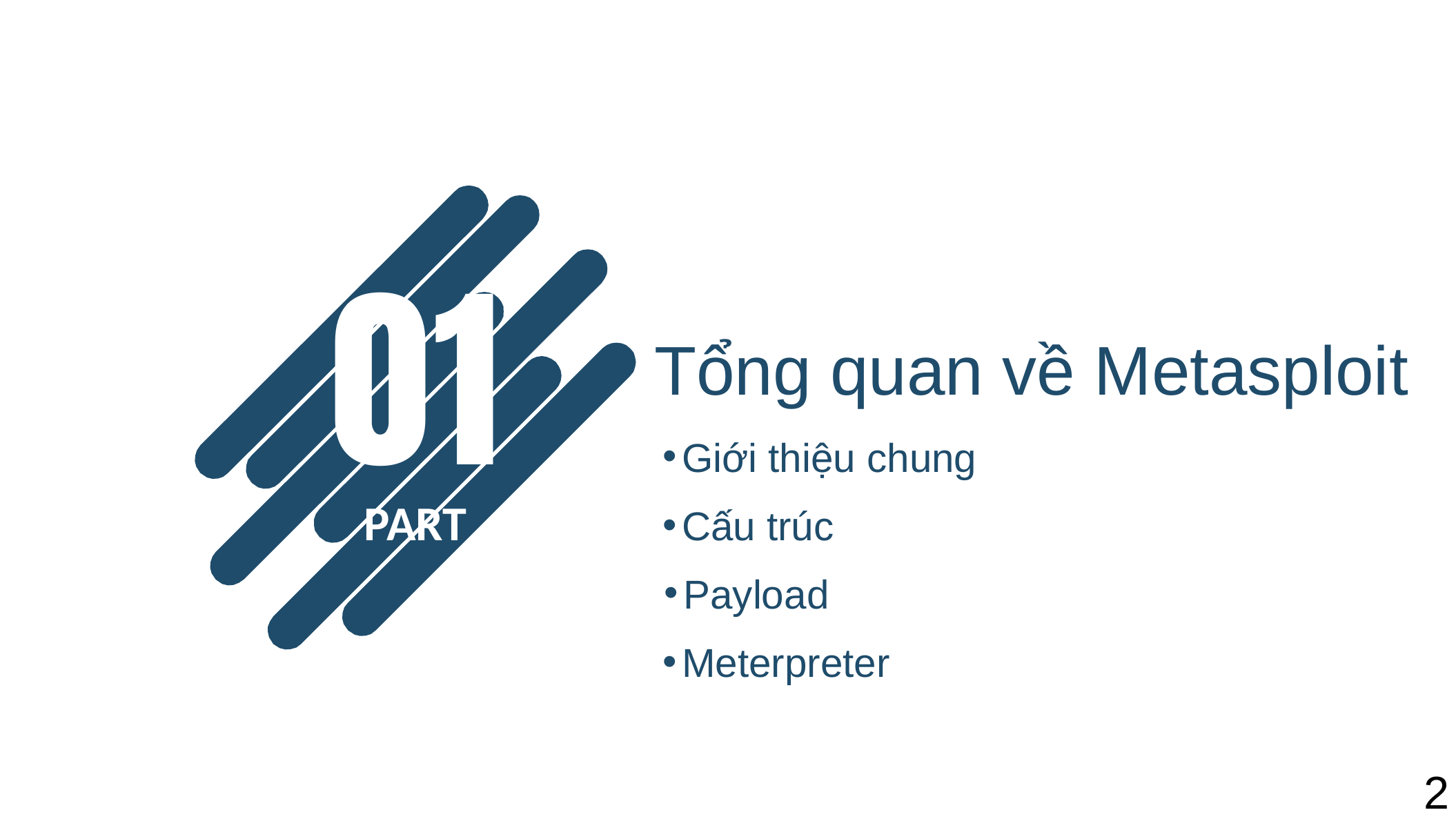

01
Tổng quan về Metasploit
Giới thiệu chung
PART
Cấu trúc
Payload
Meterpreter
2